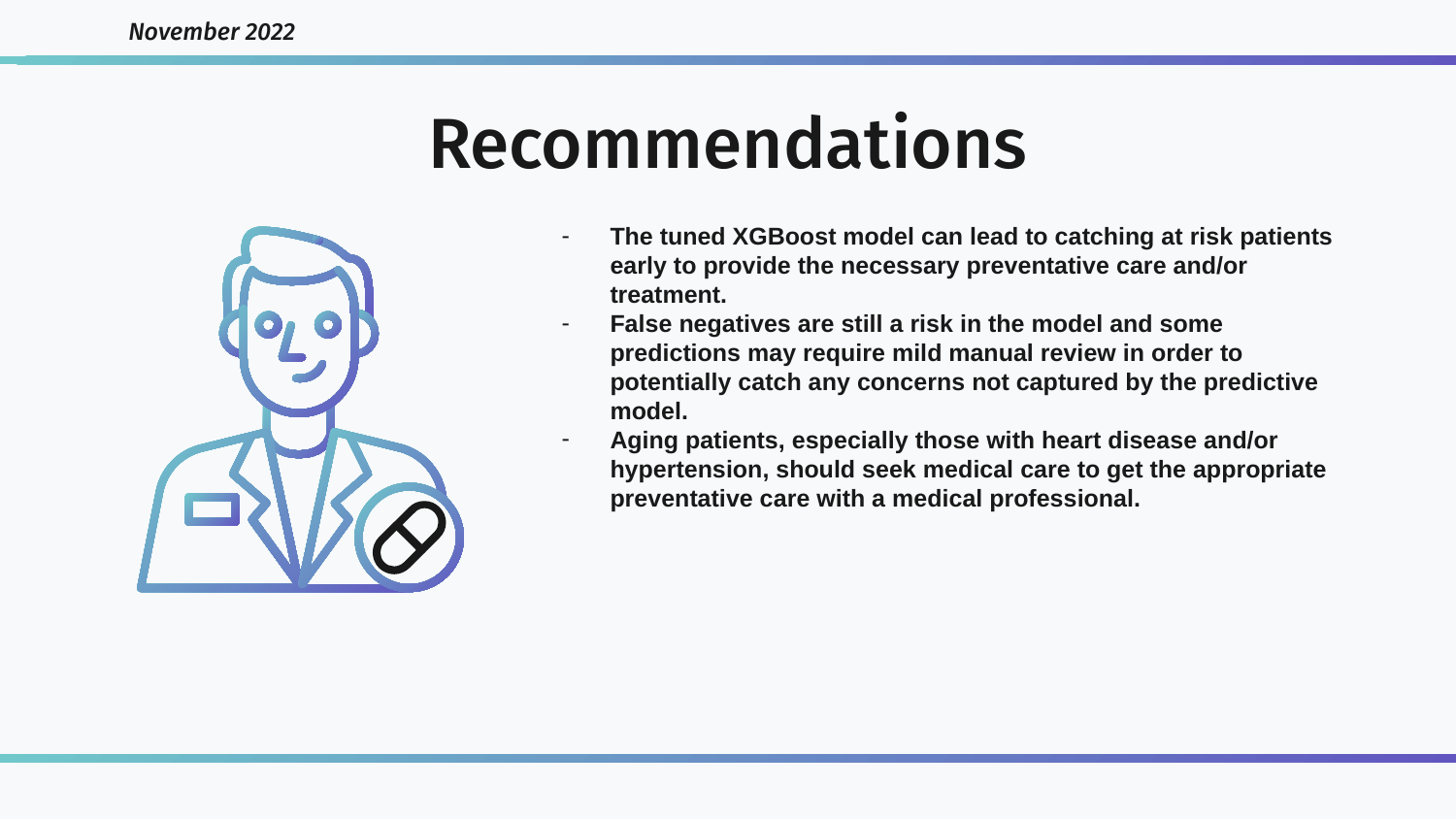

November 2022
Recommendations
The tuned XGBoost model can lead to catching at risk patients early to provide the necessary preventative care and/or treatment.
False negatives are still a risk in the model and some predictions may require mild manual review in order to potentially catch any concerns not captured by the predictive model.
Aging patients, especially those with heart disease and/or hypertension, should seek medical care to get the appropriate preventative care with a medical professional.